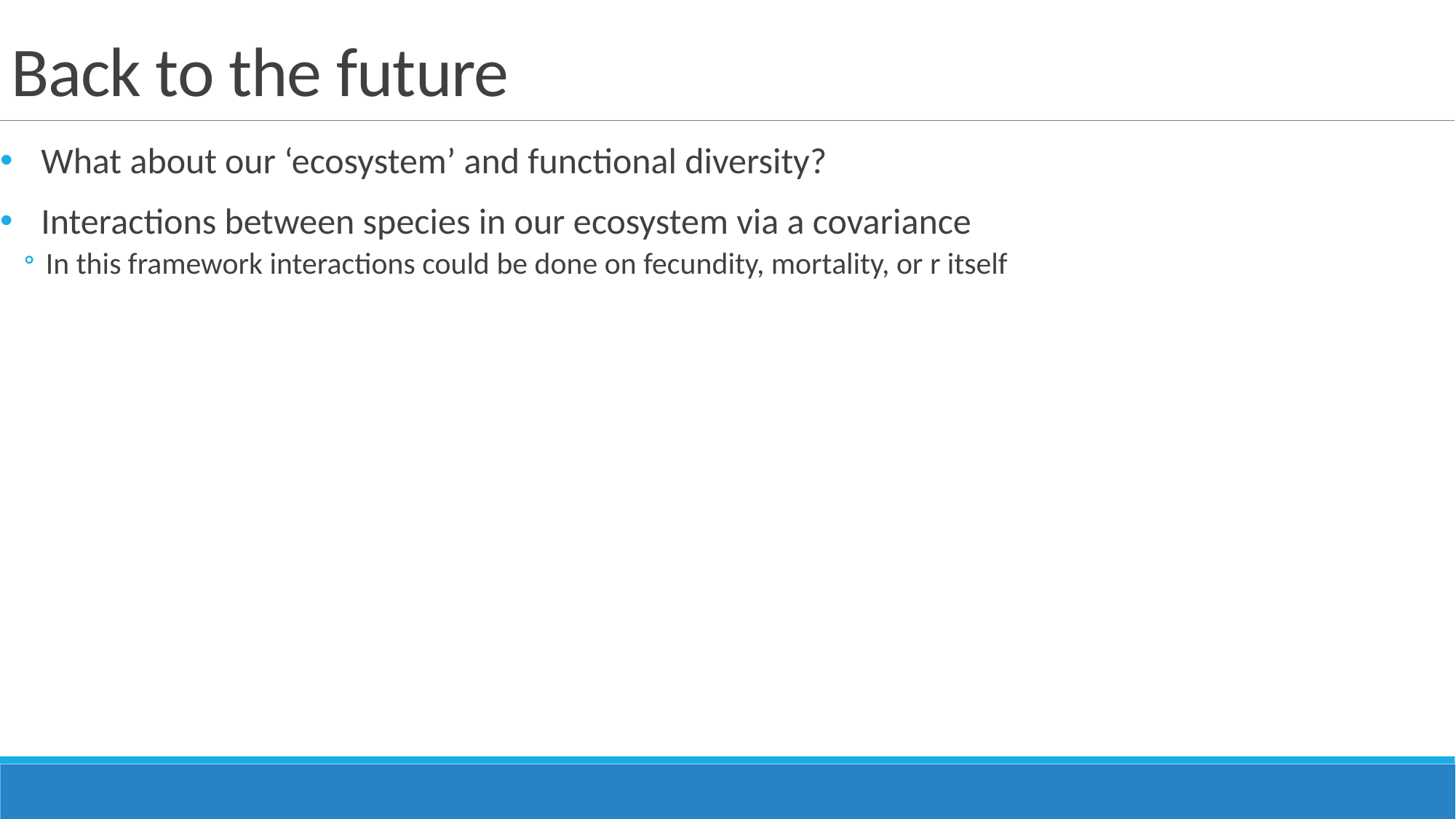

# Back to the future
What about our ‘ecosystem’ and functional diversity?
Interactions between species in our ecosystem via a covariance
In this framework interactions could be done on fecundity, mortality, or r itself